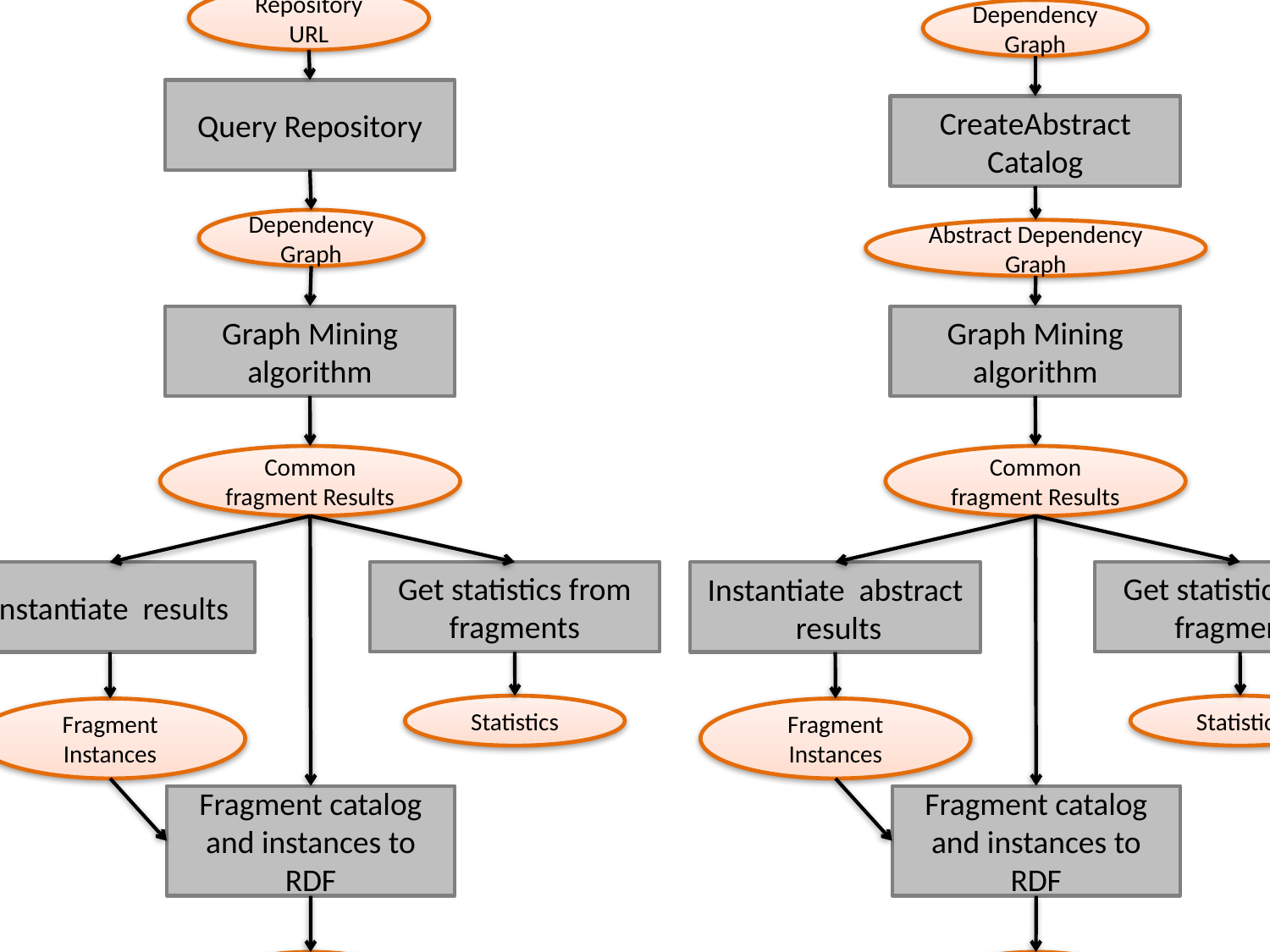

Dependency Graph
Repository
Query Repository
Graph Mining algorithm
Common fragment Results
Get statistics from fragments
Instantiate  abstract
 results
Statistics
Fragment Instances
Fragment catalog and instances to RDF
RDF
CreateAbstract
Catalog
Abstract Dependency Graph
Repository URL
Query Repository
Dependency Graph
Graph Mining algorithm
Common fragment Results
Get statistics from fragments
Instantiate  results
Statistics
Fragment Instances
Fragment catalog and instances to RDF
RDF